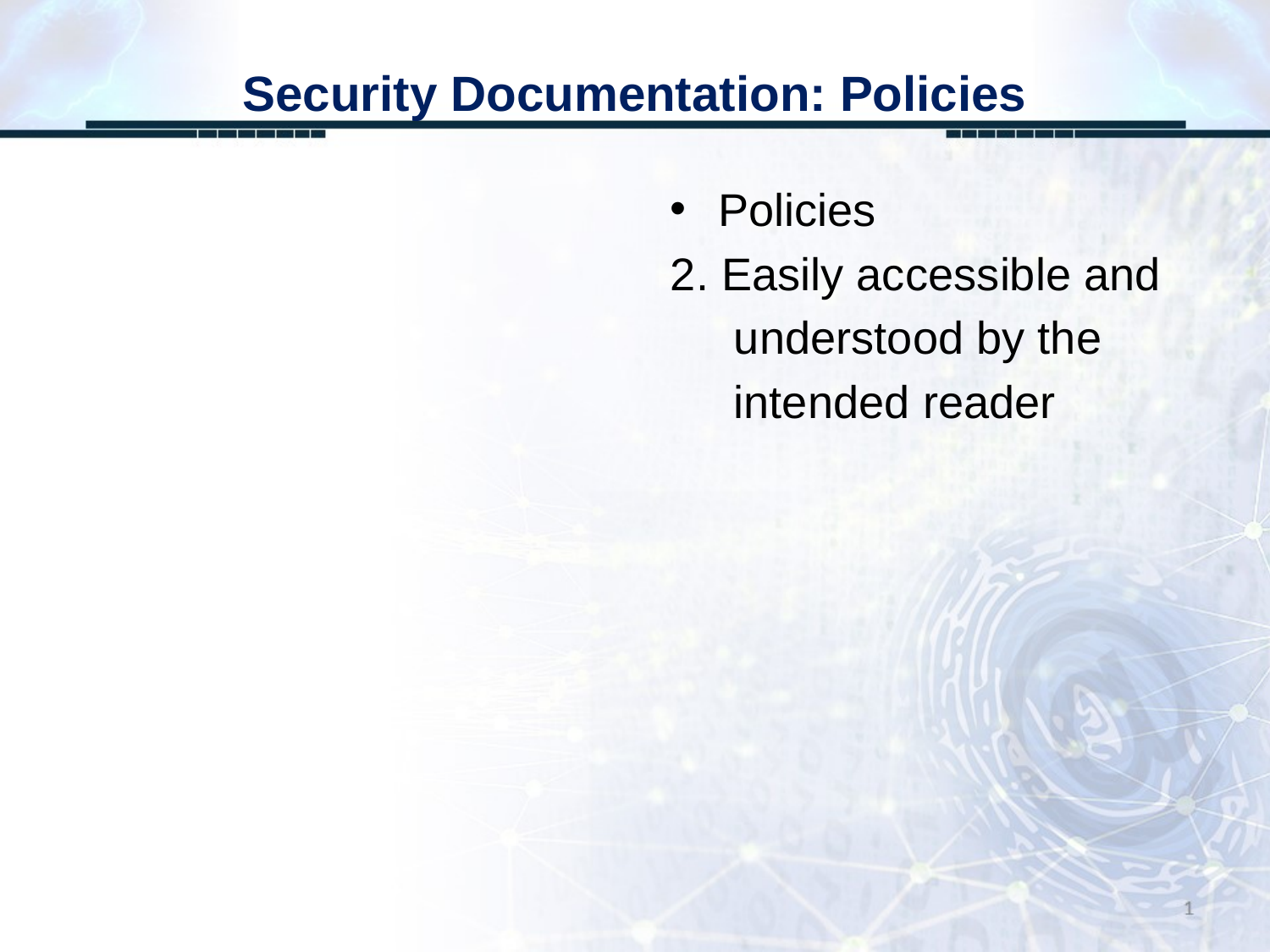

# Security Documentation: Policies
Policies
2. Easily accessible and
     understood by the
     intended reader